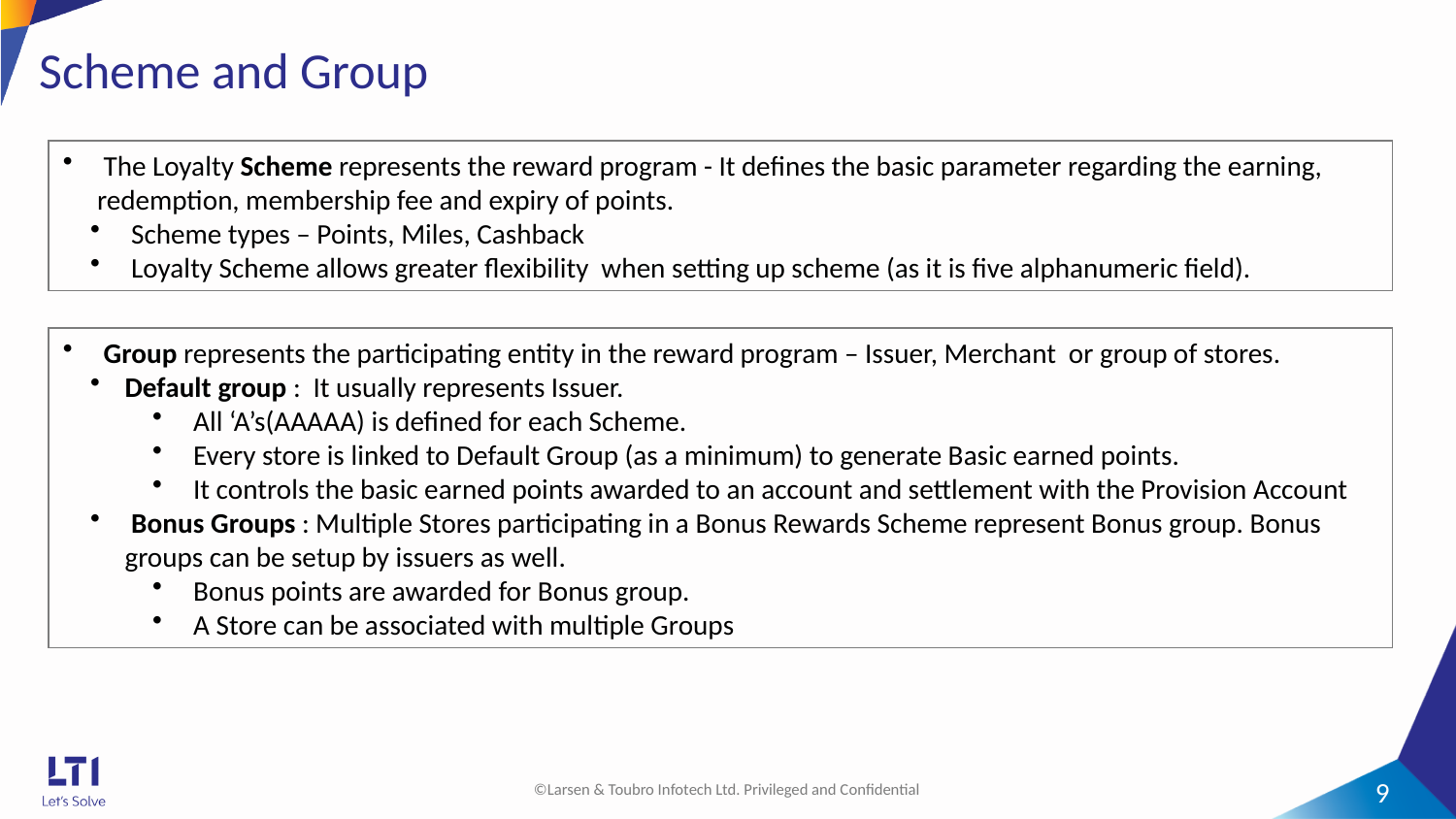

# Scheme and Group
 The Loyalty Scheme represents the reward program - It defines the basic parameter regarding the earning, redemption, membership fee and expiry of points.
 Scheme types – Points, Miles, Cashback
 Loyalty Scheme allows greater flexibility  when setting up scheme (as it is five alphanumeric field).
 Group represents the participating entity in the reward program – Issuer, Merchant  or group of stores.
Default group :  It usually represents Issuer.
 All ‘A’s(AAAAA) is defined for each Scheme.
 Every store is linked to Default Group (as a minimum) to generate Basic earned points.
 It controls the basic earned points awarded to an account and settlement with the Provision Account
 Bonus Groups : Multiple Stores participating in a Bonus Rewards Scheme represent Bonus group. Bonus groups can be setup by issuers as well.
 Bonus points are awarded for Bonus group.
 A Store can be associated with multiple Groups